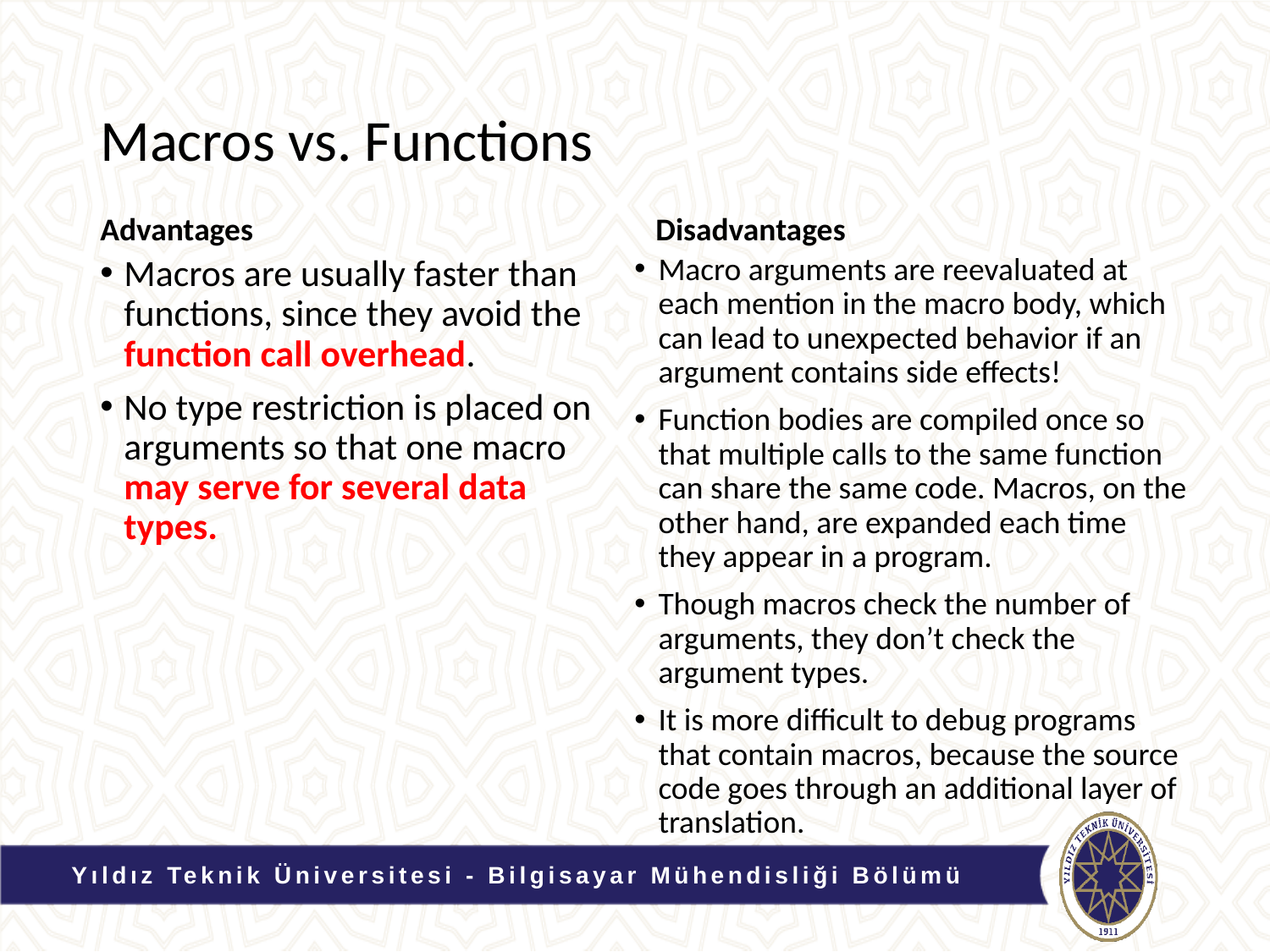

# Macros vs. Functions
Advantages
Disadvantages
Macros are usually faster than functions, since they avoid the function call overhead.
No type restriction is placed on arguments so that one macro may serve for several data types.
Macro arguments are reevaluated at each mention in the macro body, which can lead to unexpected behavior if an argument contains side effects!
Function bodies are compiled once so that multiple calls to the same function can share the same code. Macros, on the other hand, are expanded each time they appear in a program.
Though macros check the number of arguments, they don’t check the argument types.
It is more difficult to debug programs that contain macros, because the source code goes through an additional layer of translation.
Yıldız Teknik Üniversitesi - Bilgisayar Mühendisliği Bölümü